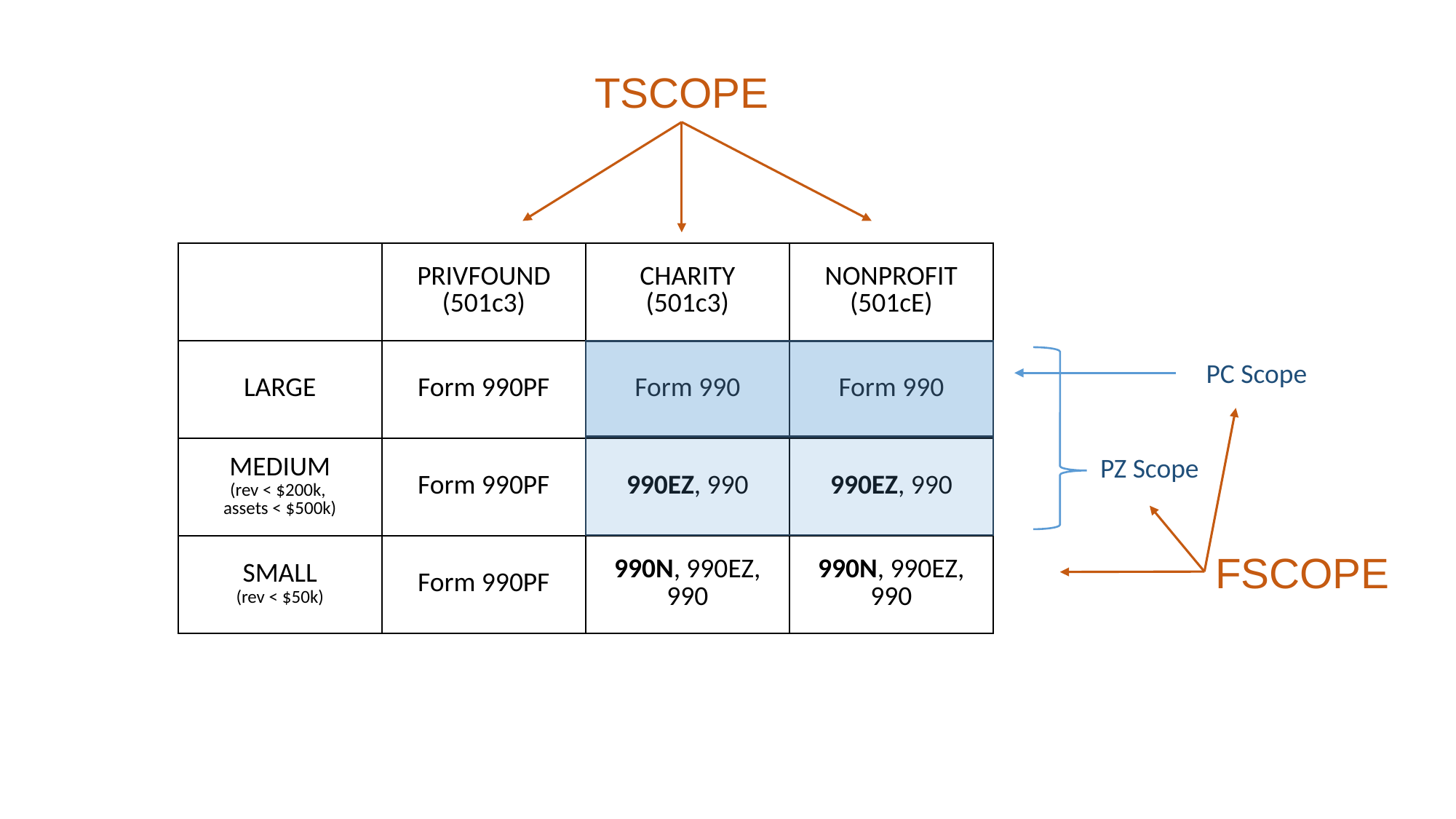

TSCOPE
|  | PRIVFOUND (501c3) | CHARITY (501c3) | NONPROFIT (501cE) |
| --- | --- | --- | --- |
| LARGE | Form 990PF | Form 990 | Form 990 |
| MEDIUM (rev < $200k, assets < $500k) | Form 990PF | 990EZ, 990 | 990EZ, 990 |
| SMALL (rev < $50k) | Form 990PF | 990N, 990EZ, 990 | 990N, 990EZ, 990 |

PC Scope
PZ Scope
FSCOPE